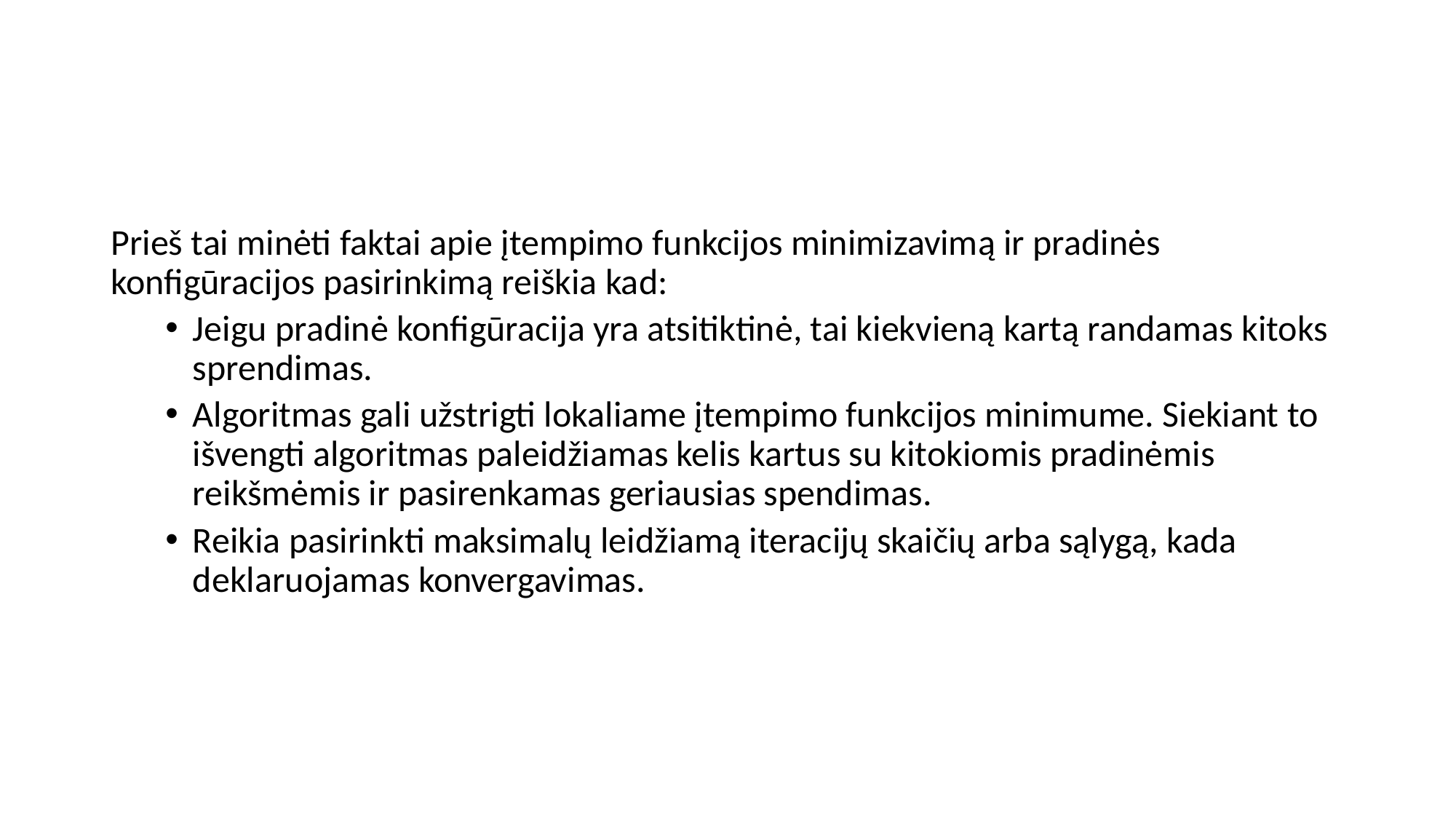

#
Prieš tai minėti faktai apie įtempimo funkcijos minimizavimą ir pradinės konfigūracijos pasirinkimą reiškia kad:
Jeigu pradinė konfigūracija yra atsitiktinė, tai kiekvieną kartą randamas kitoks sprendimas.
Algoritmas gali užstrigti lokaliame įtempimo funkcijos minimume. Siekiant to išvengti algoritmas paleidžiamas kelis kartus su kitokiomis pradinėmis reikšmėmis ir pasirenkamas geriausias spendimas.
Reikia pasirinkti maksimalų leidžiamą iteracijų skaičių arba sąlygą, kada deklaruojamas konvergavimas.